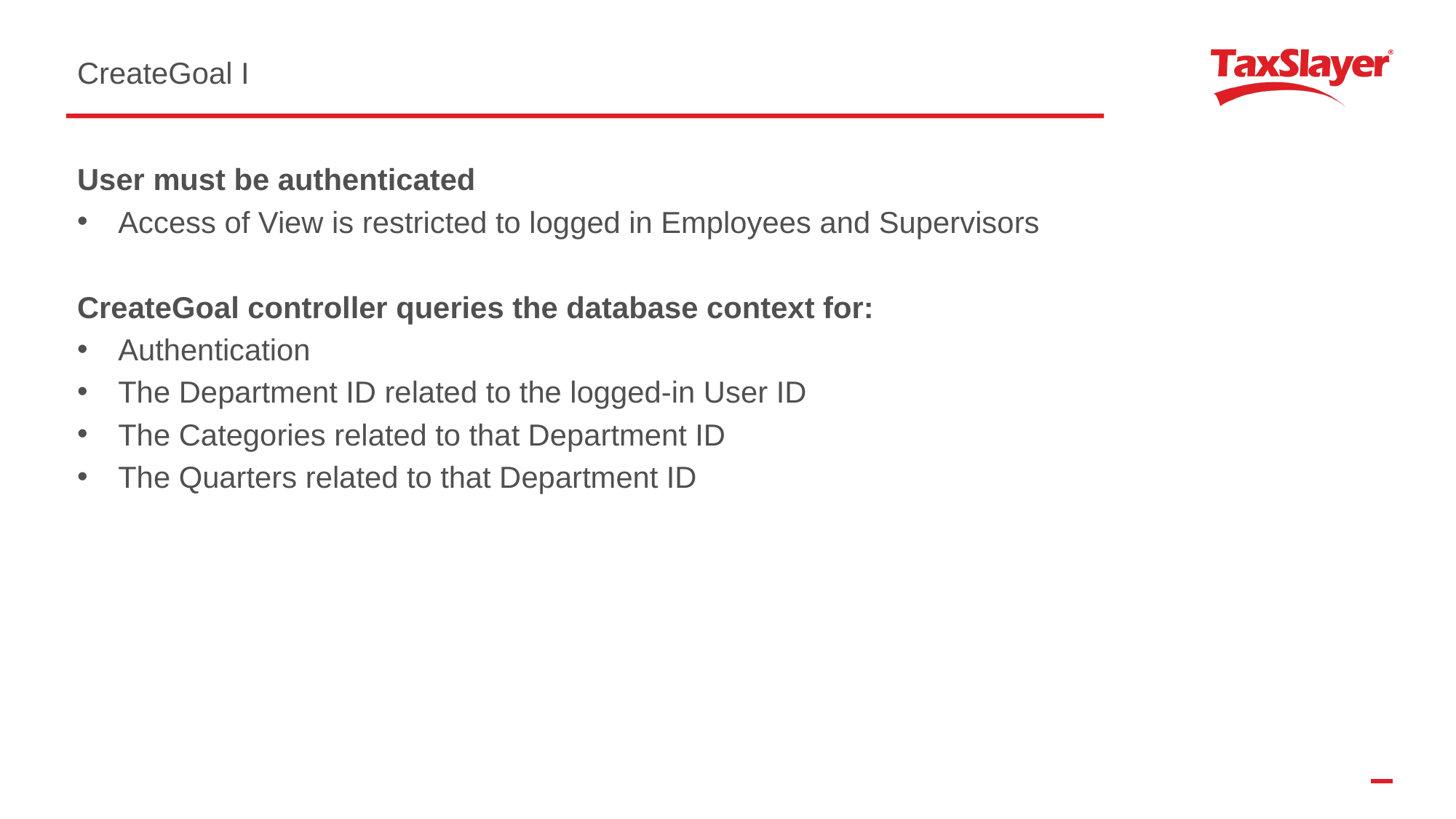

# CreateGoal I
User must be authenticated
Access of View is restricted to logged in Employees and Supervisors

CreateGoal controller queries the database context for:
Authentication
The Department ID related to the logged-in User ID
The Categories related to that Department ID
The Quarters related to that Department ID